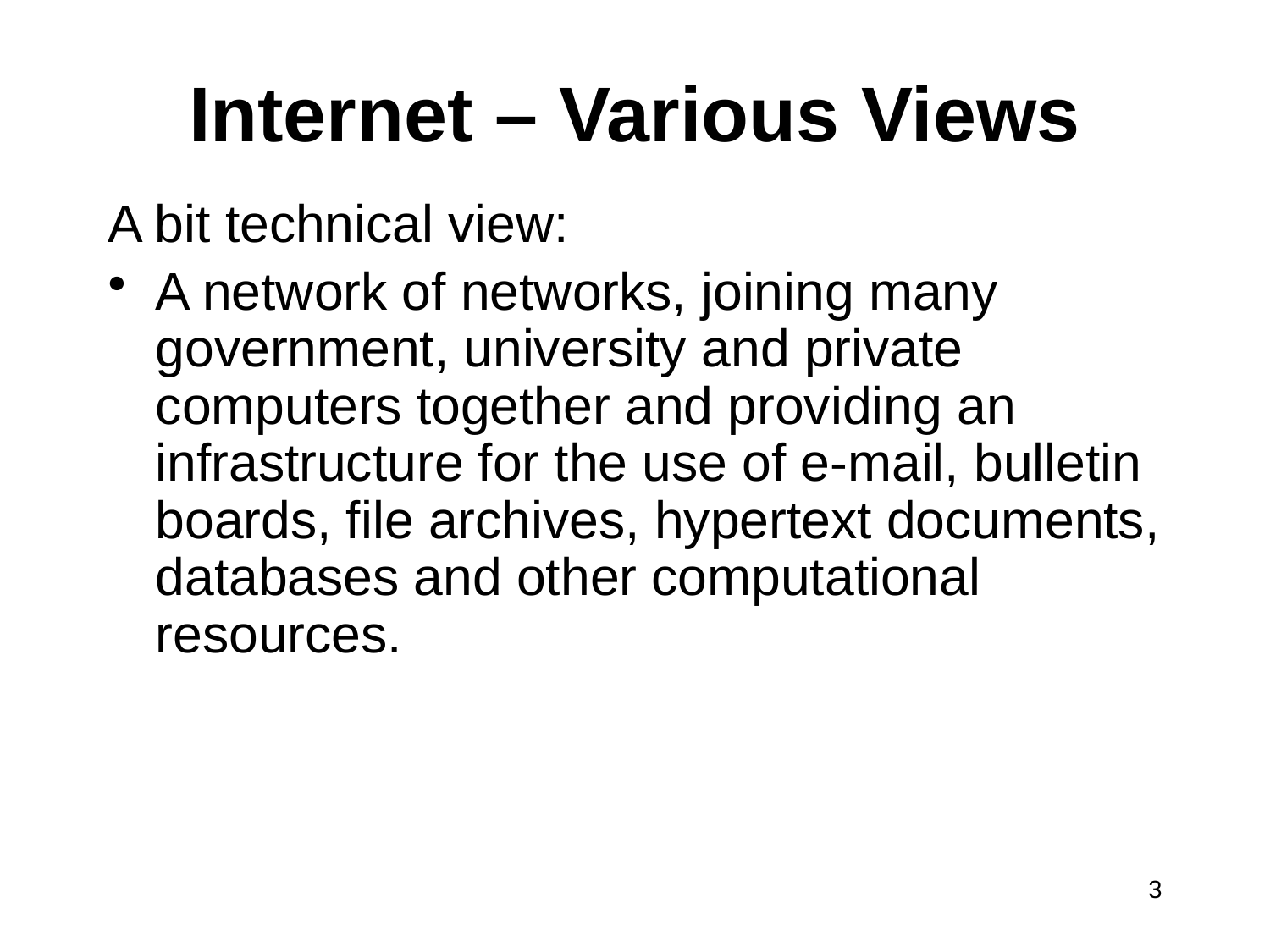

# Internet – Various Views
A bit technical view:
A network of networks, joining many government, university and private computers together and providing an infrastructure for the use of e-mail, bulletin boards, file archives, hypertext documents, databases and other computational resources.
3